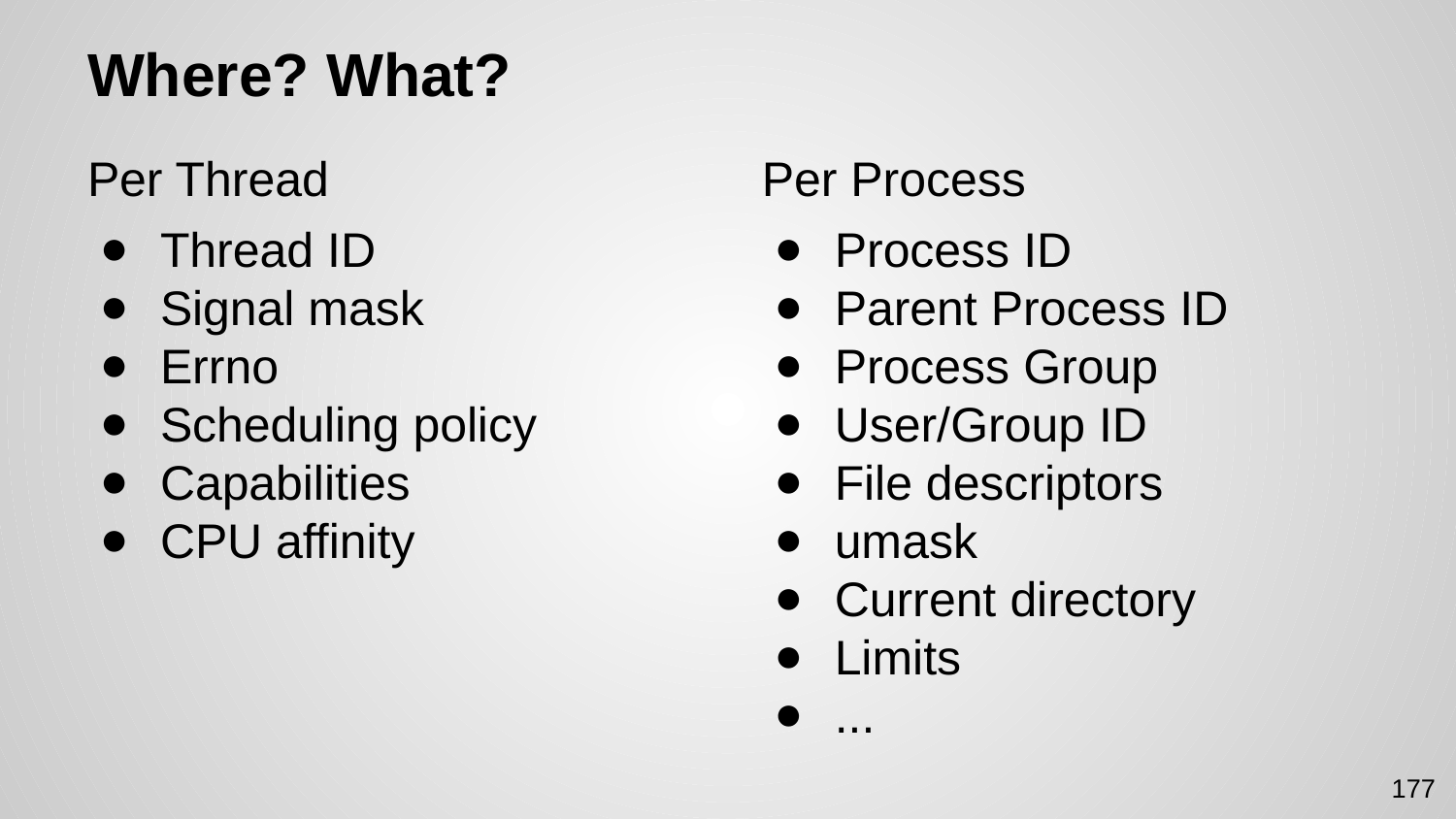

# Where? What?
Per Thread
Thread ID
Signal mask
Errno
Scheduling policy
Capabilities
CPU affinity
Per Process
Process ID
Parent Process ID
Process Group
User/Group ID
File descriptors
umask
Current directory
Limits
...
177